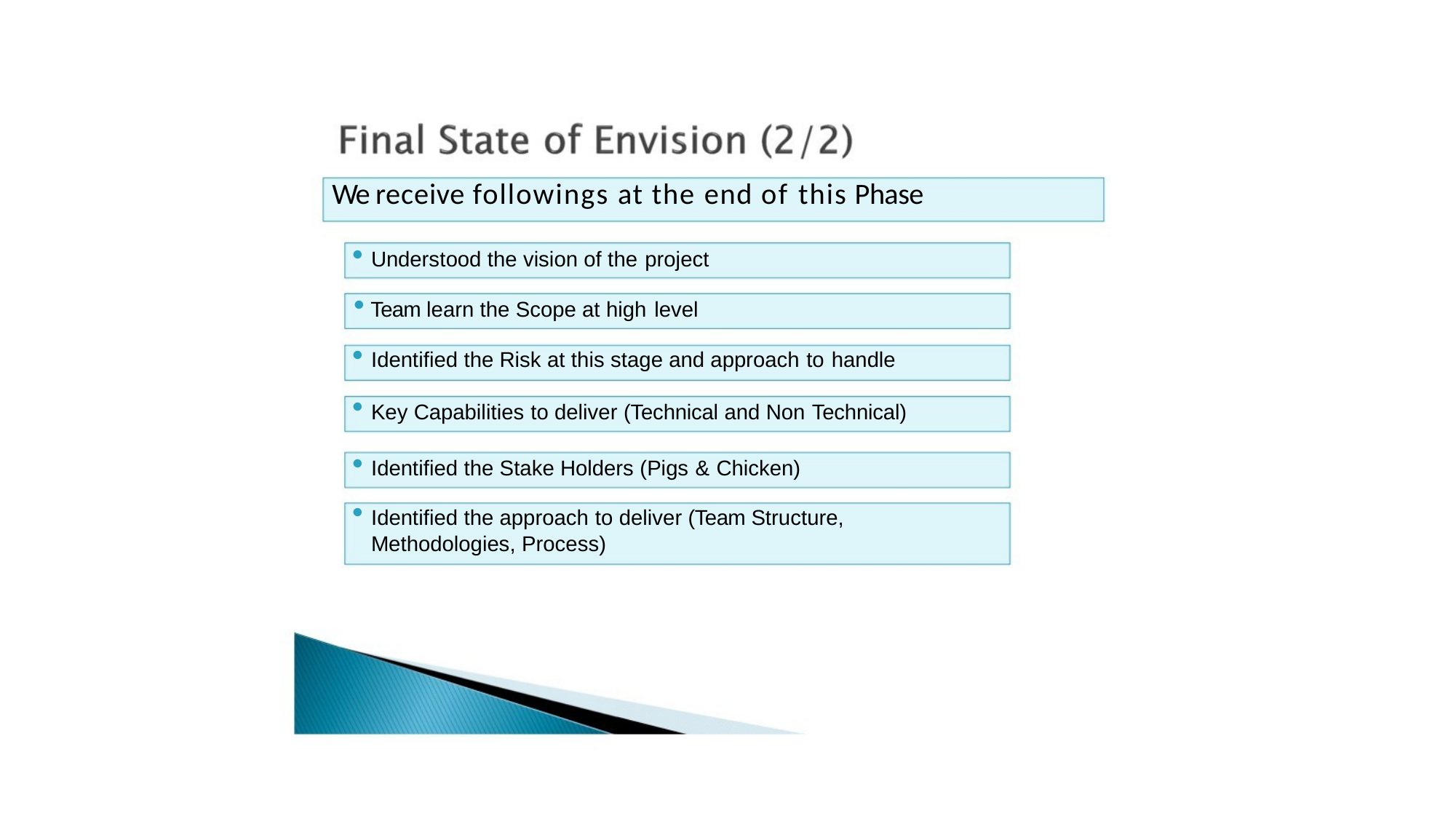

# We receive followings at the end of this Phase
Understood the vision of the project
Team learn the Scope at high level
Identified the Risk at this stage and approach to handle
Key Capabilities to deliver (Technical and Non Technical)
Identified the Stake Holders (Pigs & Chicken)
Identified the approach to deliver (Team Structure,  Methodologies, Process)
(PMI®-ACP)  Agile Certified
Practitioner